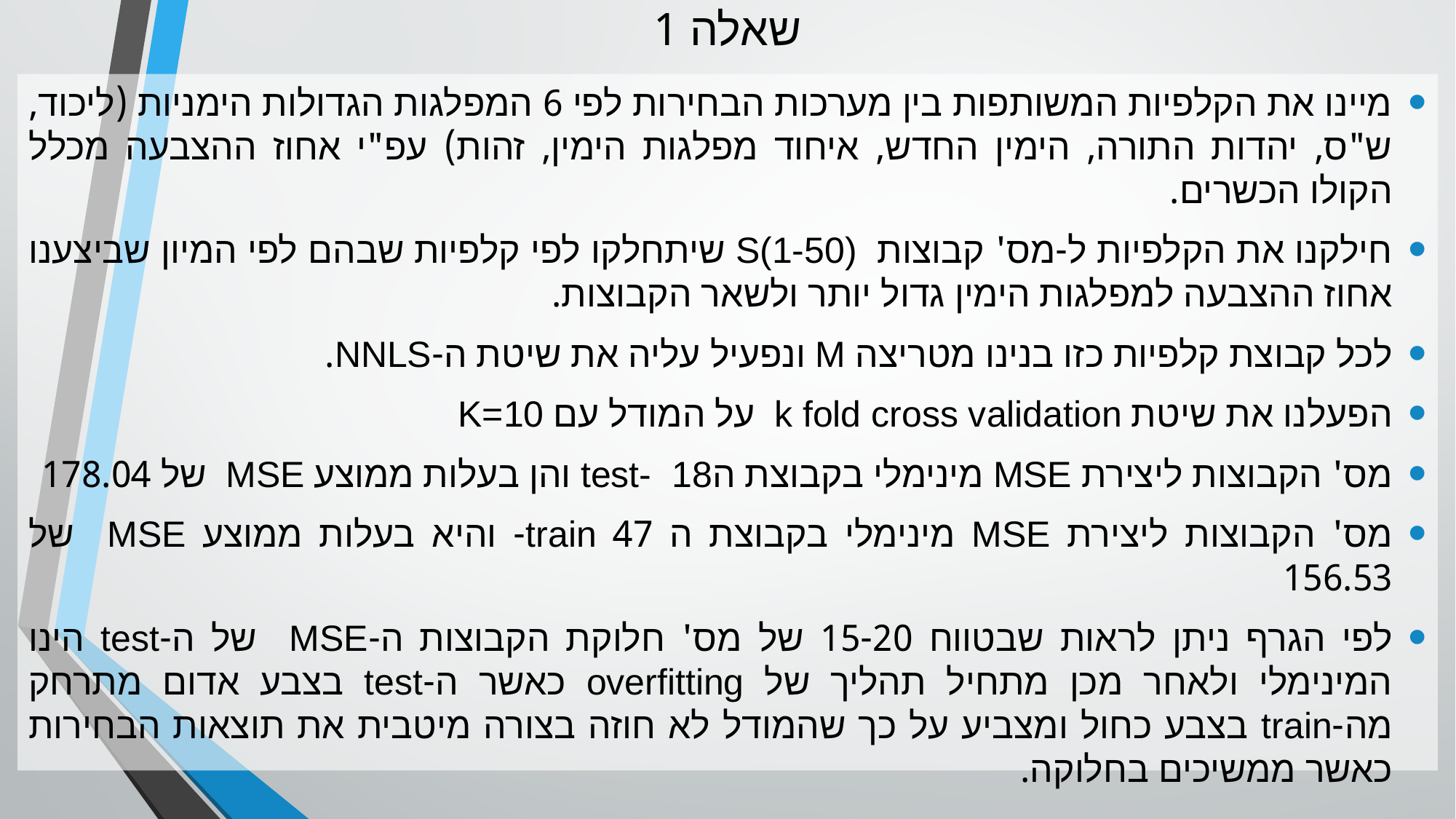

# שאלה 1
מיינו את הקלפיות המשותפות בין מערכות הבחירות לפי 6 המפלגות הגדולות הימניות (ליכוד, ש"ס, יהדות התורה, הימין החדש, איחוד מפלגות הימין, זהות) עפ"י אחוז ההצבעה מכלל הקולו הכשרים.
חילקנו את הקלפיות ל-מס' קבוצות  S(1-50) שיתחלקו לפי קלפיות שבהם לפי המיון שביצענו אחוז ההצבעה למפלגות הימין גדול יותר ולשאר הקבוצות.
לכל קבוצת קלפיות כזו בנינו מטריצה M ונפעיל עליה את שיטת ה-NNLS.
הפעלנו את שיטת k fold cross validation  על המודל עם K=10
מס' הקבוצות ליצירת MSE מינימלי בקבוצת הtest-  18 והן בעלות ממוצע MSE  של 178.04
מס' הקבוצות ליצירת MSE מינימלי בקבוצת ה 47 train- והיא בעלות ממוצע MSE  של 156.53
לפי הגרף ניתן לראות שבטווח 15-20 של מס' חלוקת הקבוצות ה-MSE  של ה-test הינו המינימלי ולאחר מכן מתחיל תהליך של overfitting כאשר ה-test בצבע אדום מתרחק מה-train בצבע כחול ומצביע על כך שהמודל לא חוזה בצורה מיטבית את תוצאות הבחירות כאשר ממשיכים בחלוקה.